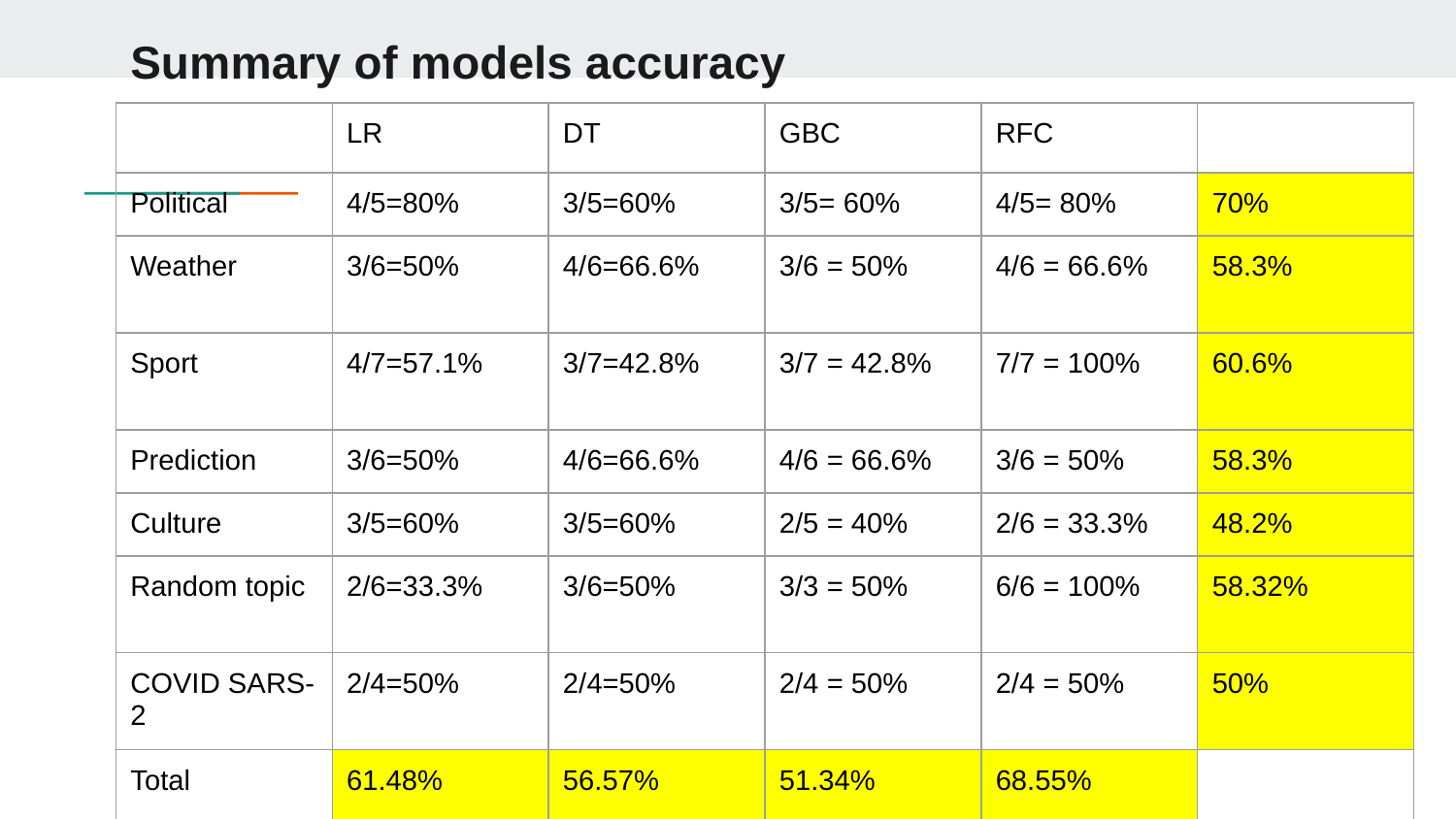

# Summary of models accuracy
|  | LR | DT | GBC | RFC |  |
| --- | --- | --- | --- | --- | --- |
| Political | 4/5=80% | 3/5=60% | 3/5= 60% | 4/5= 80% | 70% |
| Weather | 3/6=50% | 4/6=66.6% | 3/6 = 50% | 4/6 = 66.6% | 58.3% |
| Sport | 4/7=57.1% | 3/7=42.8% | 3/7 = 42.8% | 7/7 = 100% | 60.6% |
| Prediction | 3/6=50% | 4/6=66.6% | 4/6 = 66.6% | 3/6 = 50% | 58.3% |
| Culture | 3/5=60% | 3/5=60% | 2/5 = 40% | 2/6 = 33.3% | 48.2% |
| Random topic | 2/6=33.3% | 3/6=50% | 3/3 = 50% | 6/6 = 100% | 58.32% |
| COVID SARS-2 | 2/4=50% | 2/4=50% | 2/4 = 50% | 2/4 = 50% | 50% |
| Total | 61.48% | 56.57% | 51.34% | 68.55% |  |